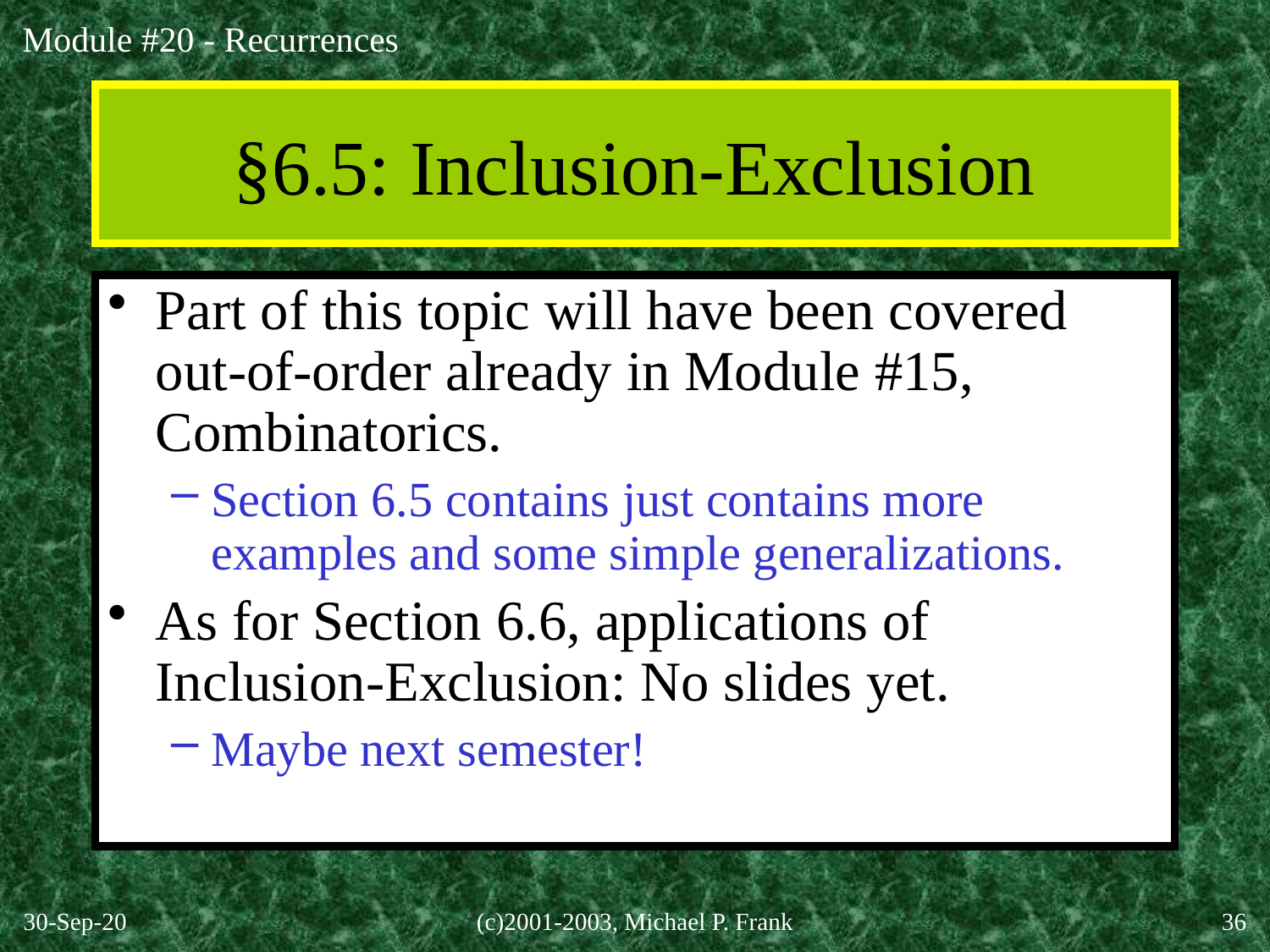

# §6.5: Inclusion-Exclusion
Part of this topic will have been covered out-of-order already in Module #15, Combinatorics.
Section 6.5 contains just contains more examples and some simple generalizations.
As for Section 6.6, applications of Inclusion-Exclusion: No slides yet.
Maybe next semester!
30-Sep-20
(c)2001-2003, Michael P. Frank
36